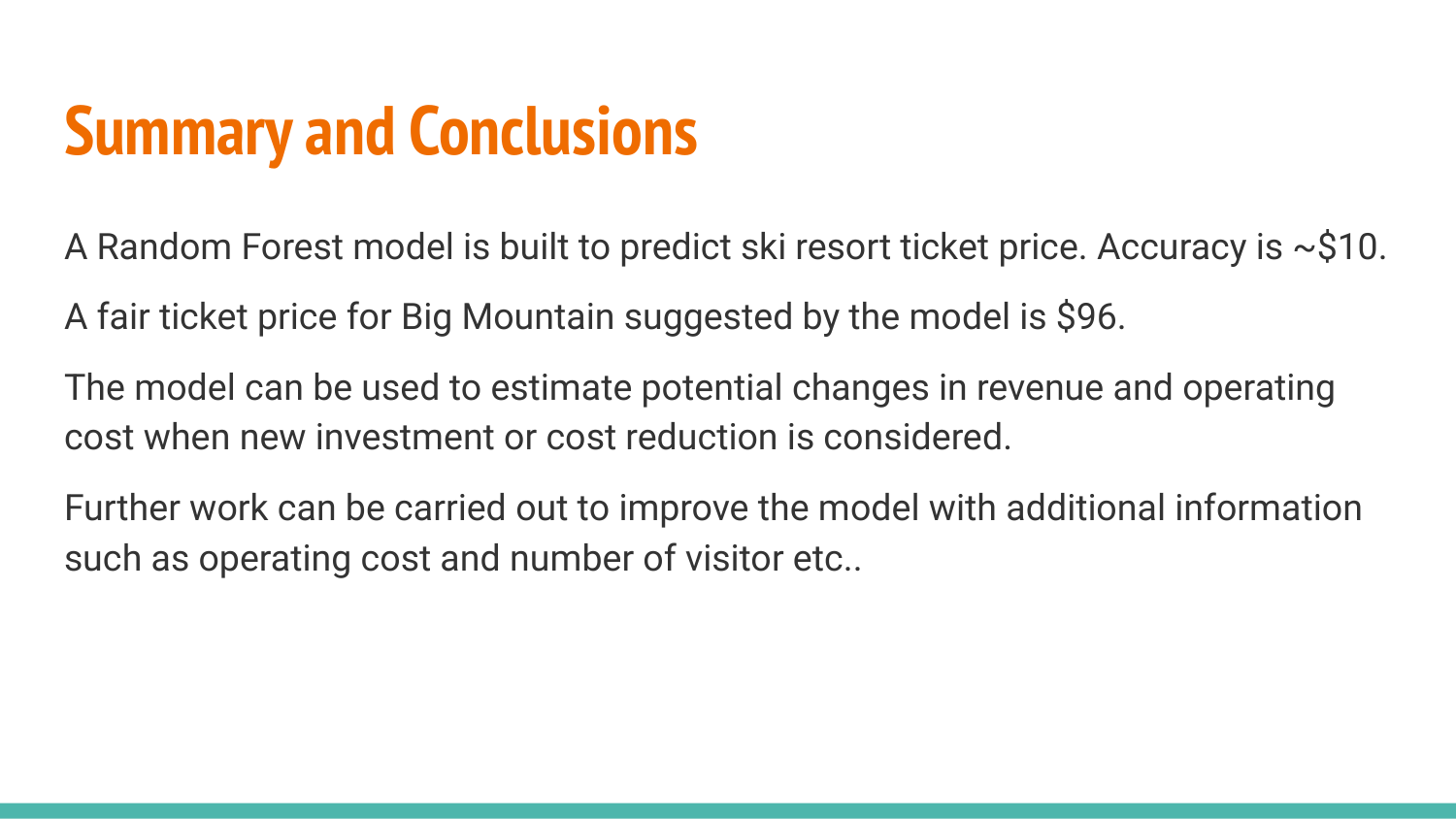

# Summary and Conclusions
A Random Forest model is built to predict ski resort ticket price. Accuracy is ~$10.
A fair ticket price for Big Mountain suggested by the model is $96.
The model can be used to estimate potential changes in revenue and operating cost when new investment or cost reduction is considered.
Further work can be carried out to improve the model with additional information such as operating cost and number of visitor etc..